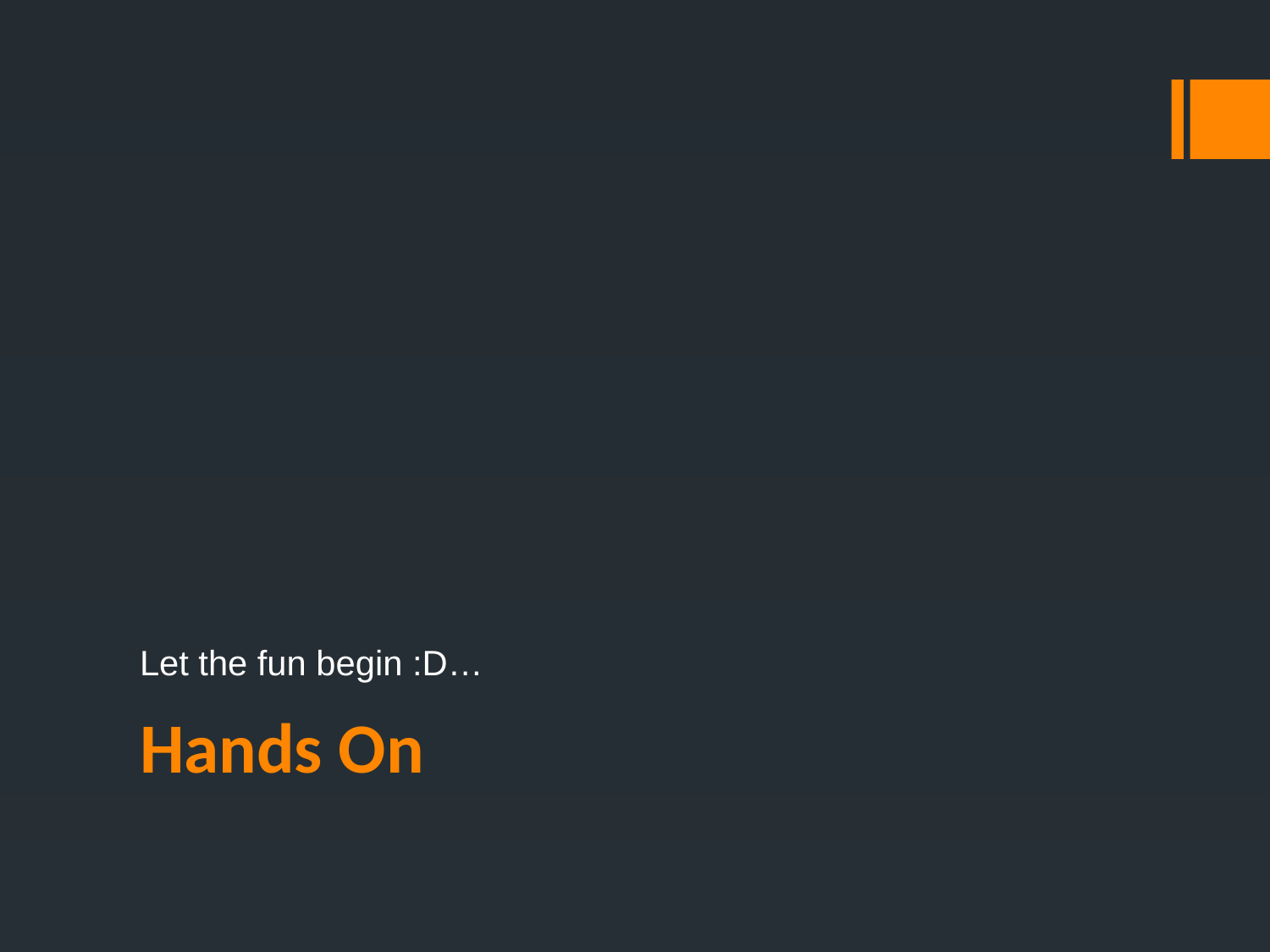

Let the fun begin :D…
# Hands On